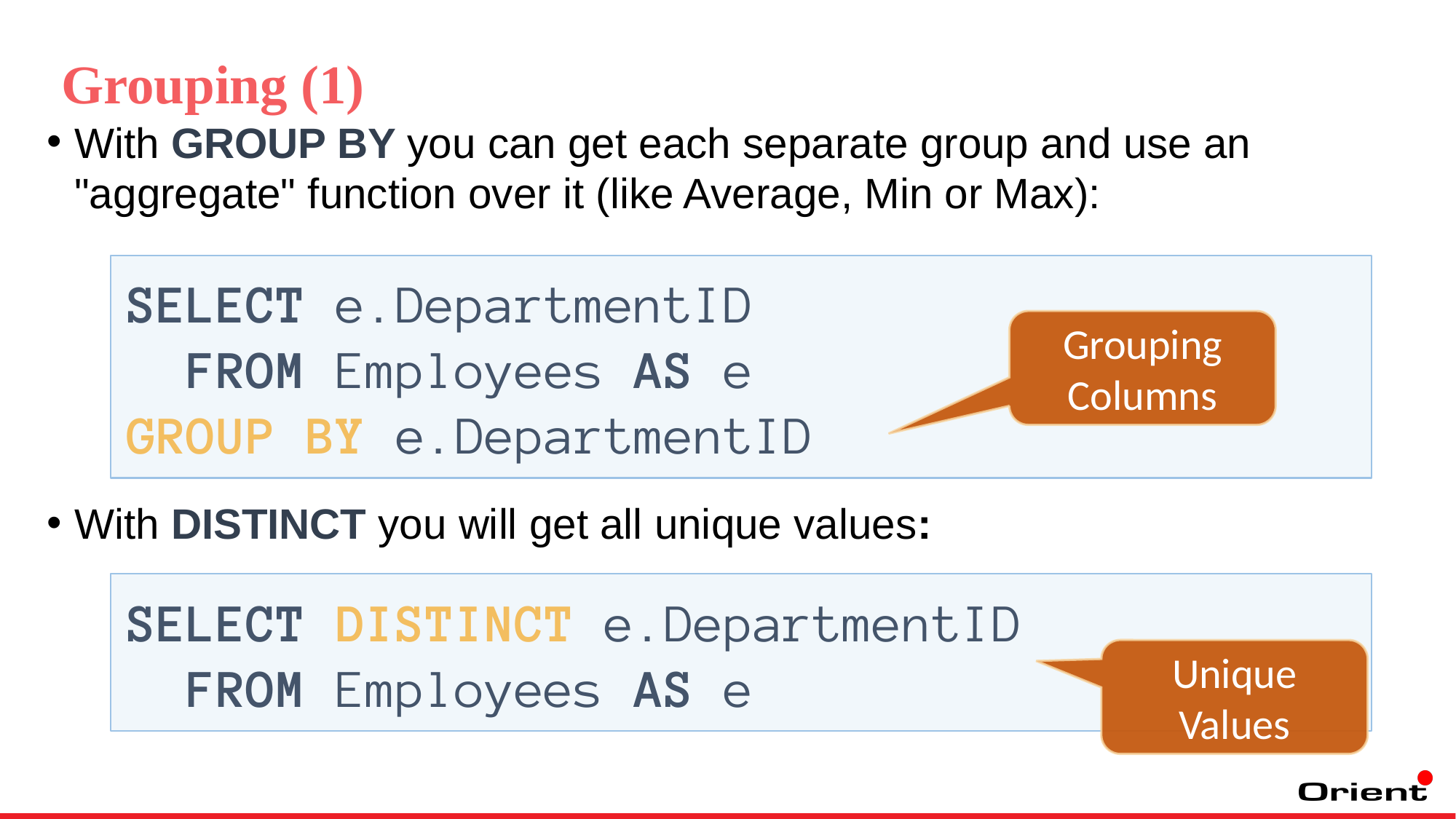

Grouping (1)
With GROUP BY you can get each separate group and use an "aggregate" function over it (like Average, Min or Max):

With DISTINCT you will get all unique values:
SELECT e.DepartmentID
  FROM Employees AS e
GROUP BY e.DepartmentID
Grouping
Columns
SELECT DISTINCT e.DepartmentID
  FROM Employees AS e
Unique Values